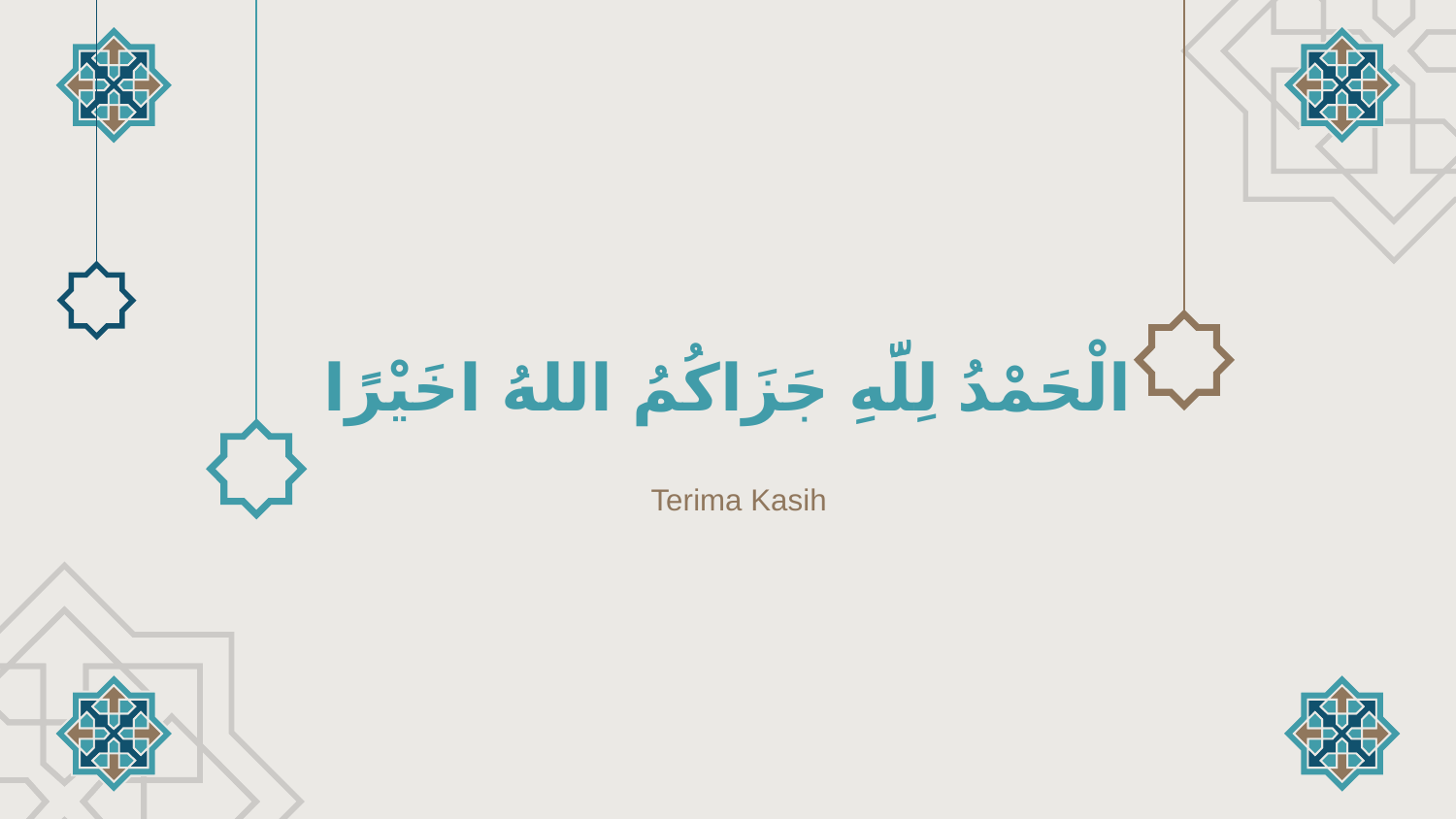

# الْحَمْدُ لِلَّهِ جَزَاكُمُ اللهُ اخَيْرًا
Terima Kasih